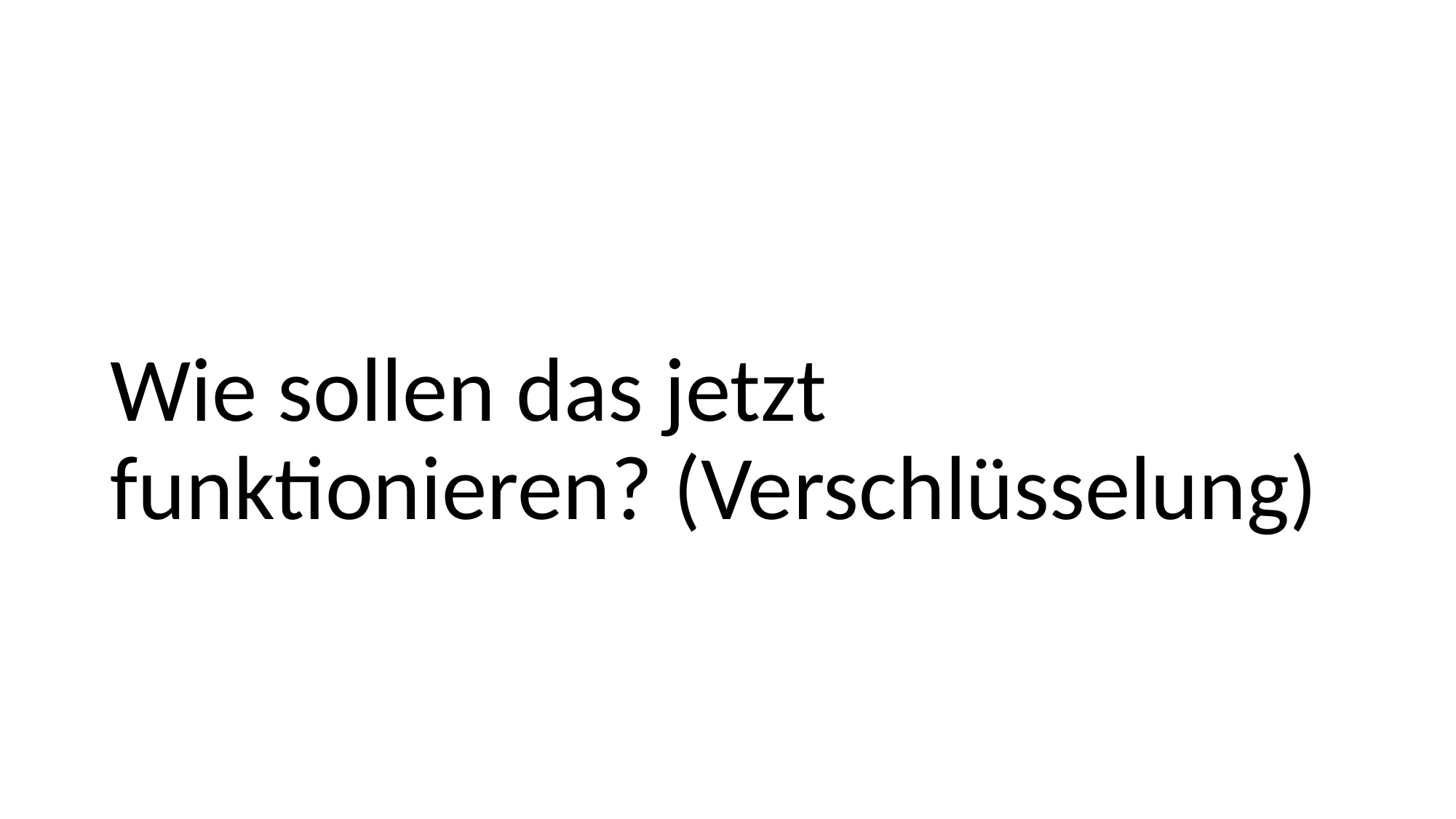

# Wie sollen das jetzt funktionieren? (Verschlüsselung)